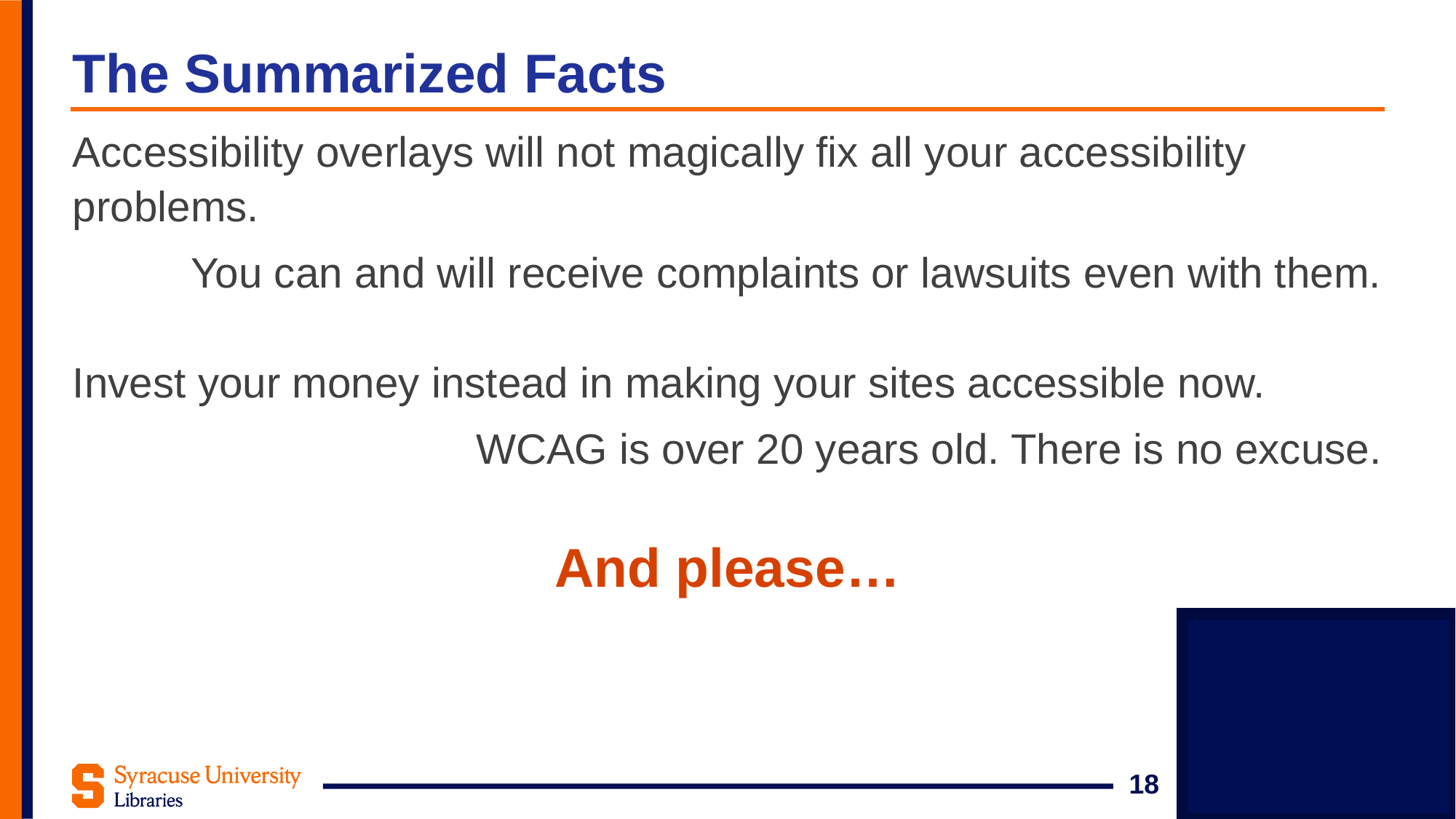

# The Summarized Facts
Accessibility overlays will not magically fix all your accessibility problems.
You can and will receive complaints or lawsuits even with them.
Invest your money instead in making your sites accessible now.
WCAG is over 20 years old. There is no excuse.
And please…
18